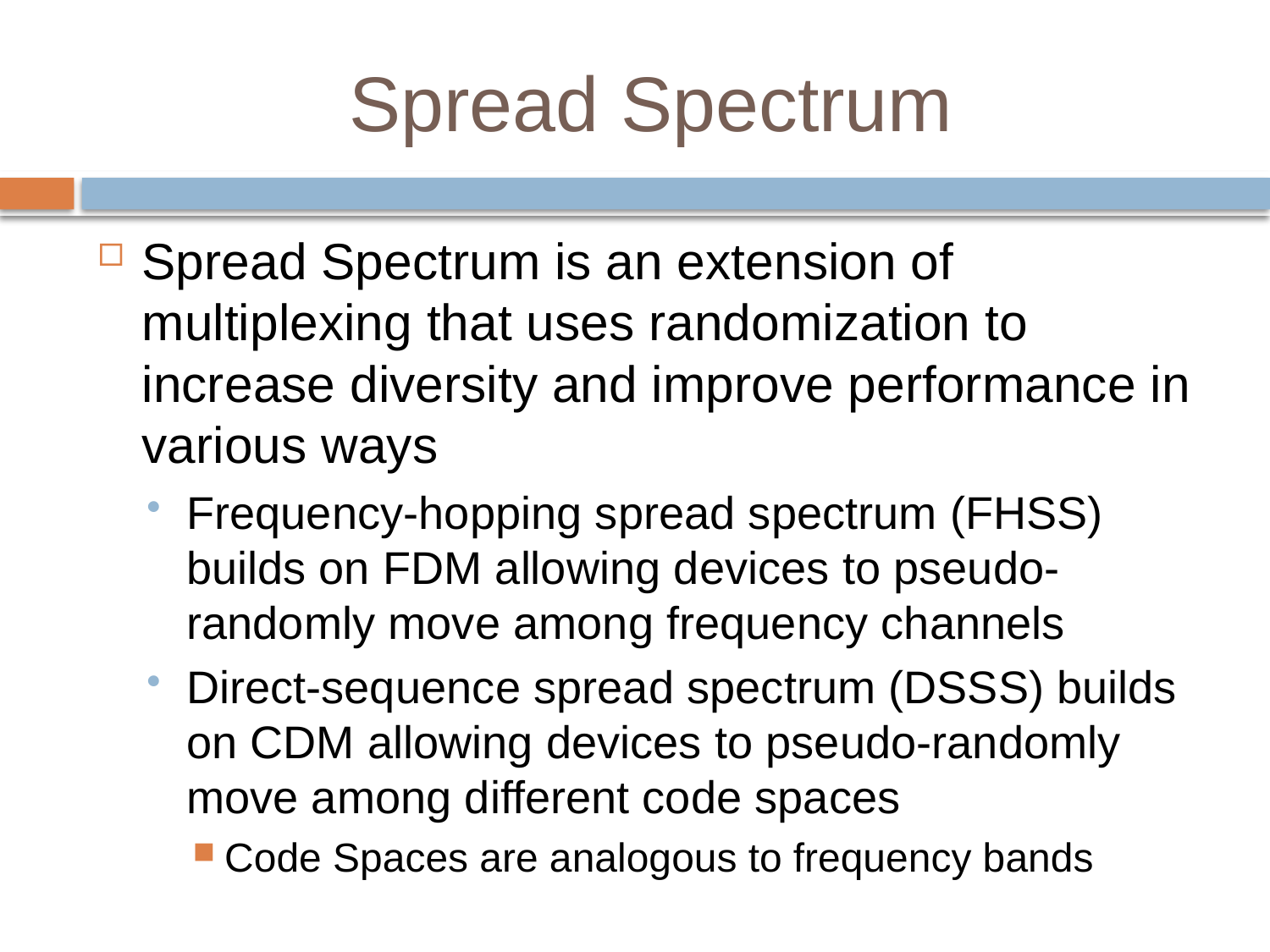

# Spread Spectrum
Spread Spectrum is an extension of multiplexing that uses randomization to increase diversity and improve performance in various ways
Frequency-hopping spread spectrum (FHSS) builds on FDM allowing devices to pseudo-randomly move among frequency channels
Direct-sequence spread spectrum (DSSS) builds on CDM allowing devices to pseudo-randomly move among different code spaces
Code Spaces are analogous to frequency bands